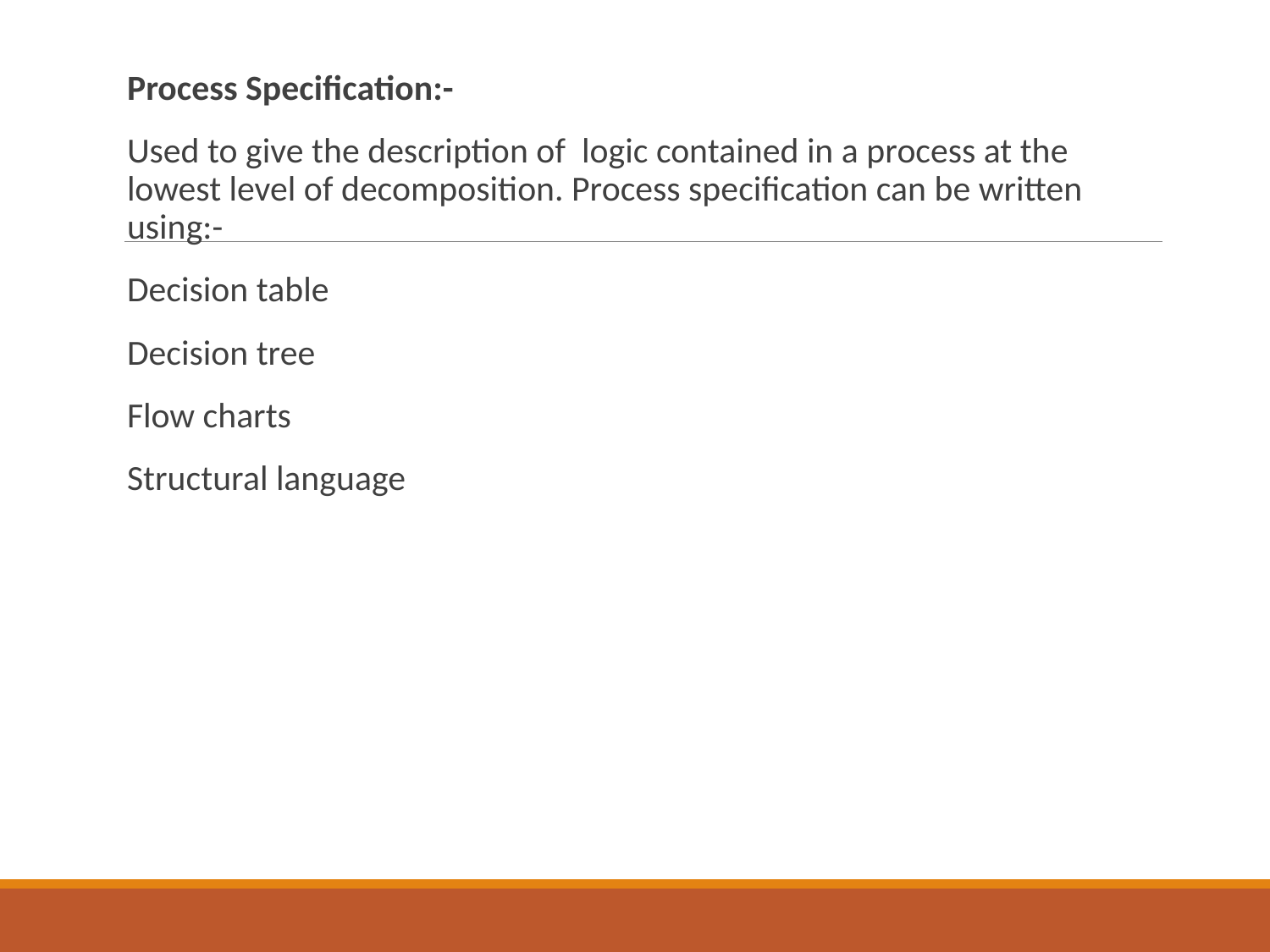

Process Specification:-
Used to give the description of  logic contained in a process at the lowest level of decomposition. Process specification can be written using:-
Decision table
Decision tree
Flow charts
Structural language